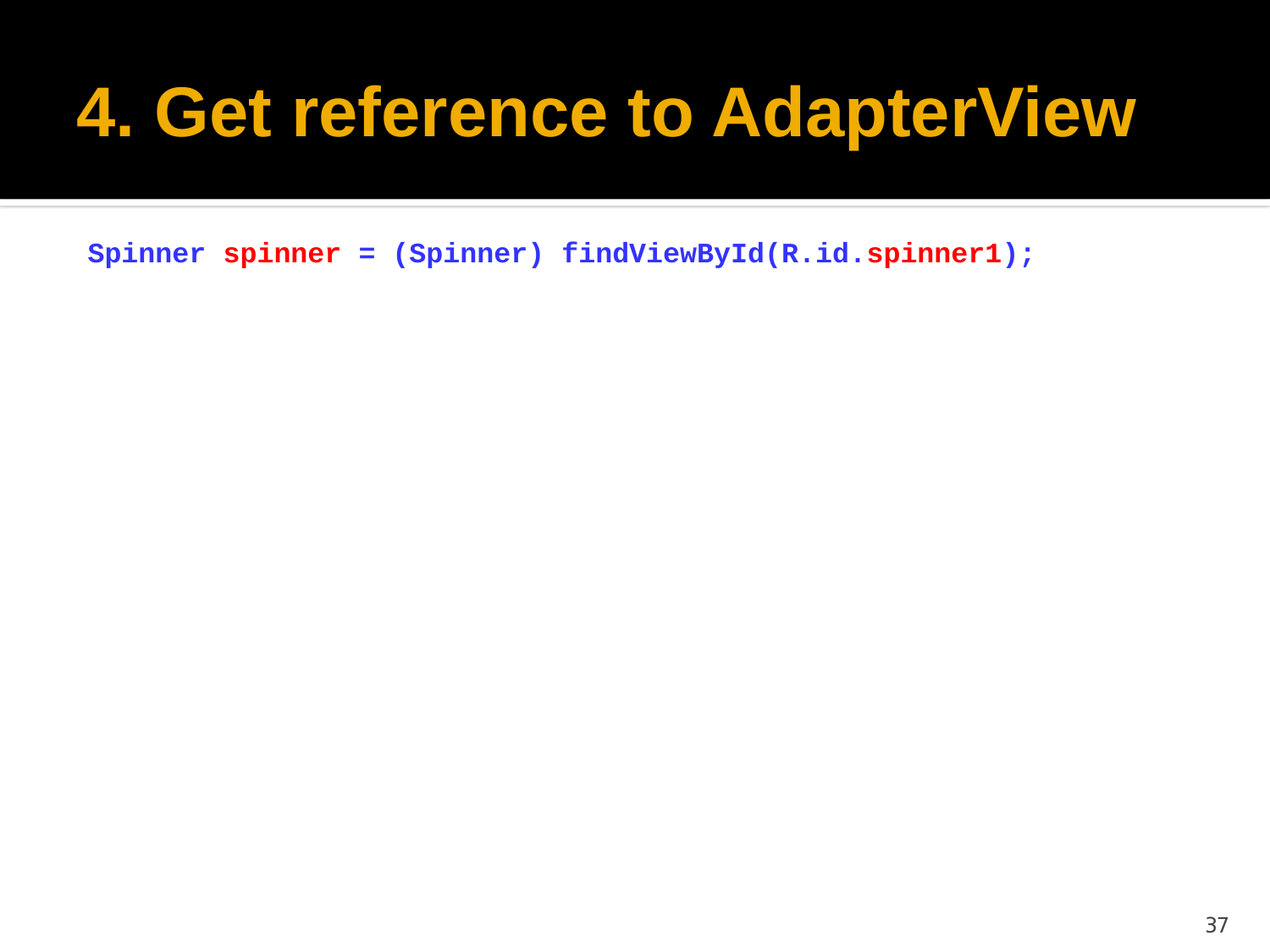

# 4. Get reference to AdapterView
Spinner spinner = (Spinner) findViewById(R.id.spinner1);
37